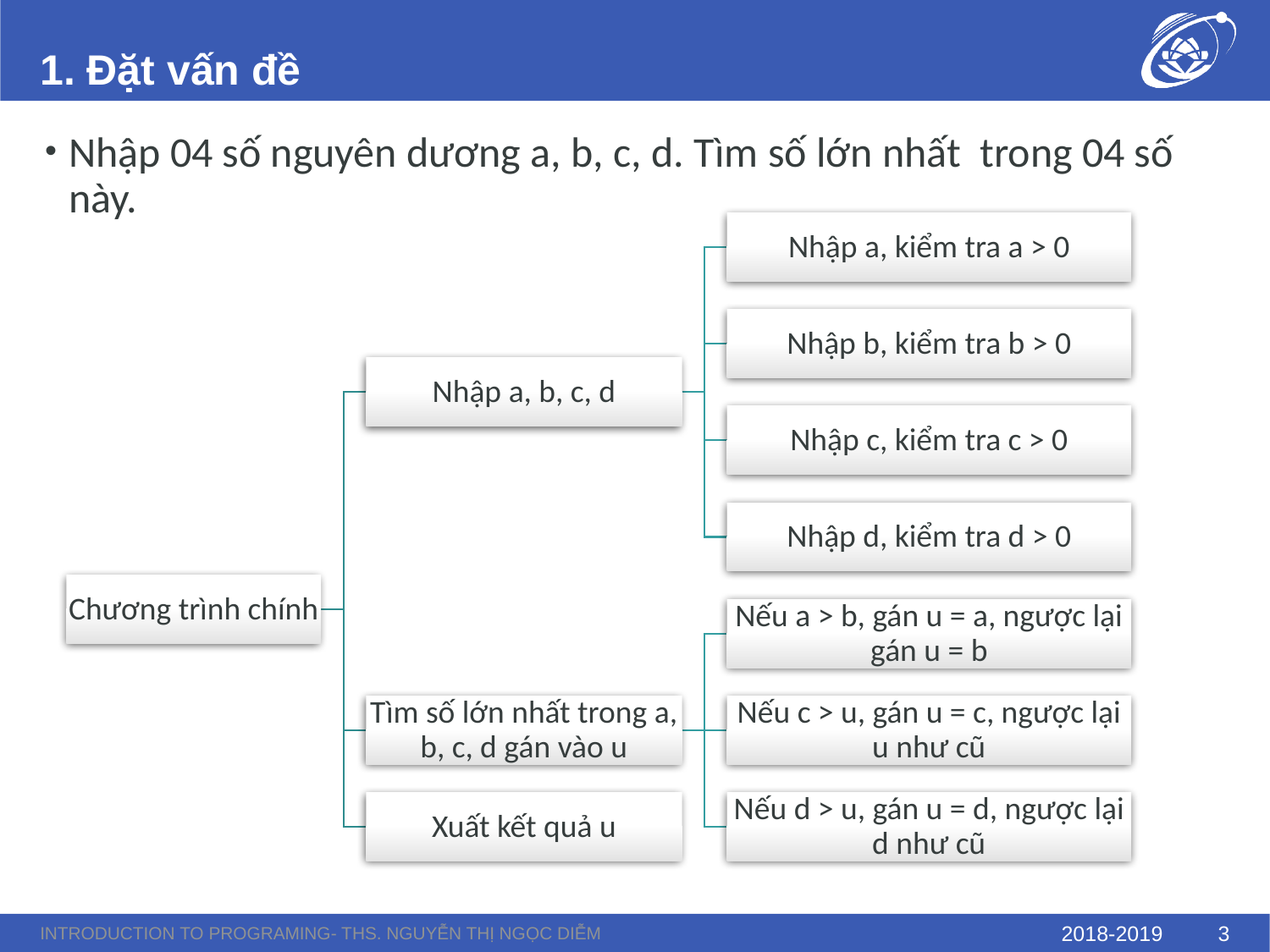

# 1. Đặt vấn đề
Nhập 04 số nguyên dương a, b, c, d. Tìm số lớn nhất  trong 04 số này.

Chương trình chính
Nhập a, b, c, d
Nhập a, kiểm tra a > 0
Nhập b, kiểm tra b > 0
Nhập c, kiểm tra c > 0
Nhập d, kiểm tra d > 0
Tìm số lớn nhất trong a, b, c, d gán vào u
Nếu a > b, gán u = a, ngược lại gán u = b
Nếu c > u, gán u = c, ngược lại u như cũ
Nếu d > u, gán u = d, ngược lại d như cũ
Xuất kết quả u
Introduction to Programing- ThS. Nguyễn Thị Ngọc Diễm
2018-2019
3